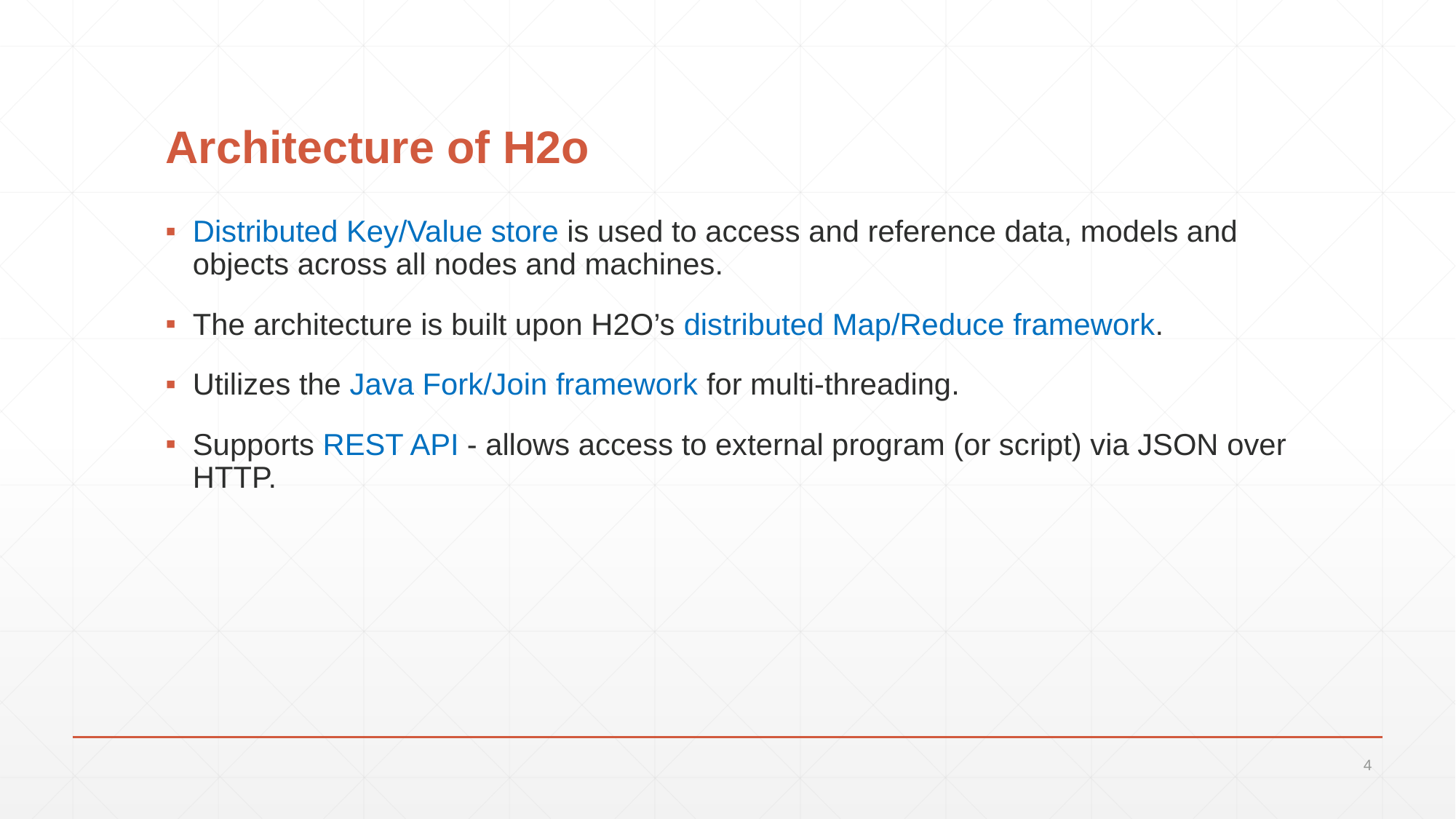

# Architecture of H2o
Distributed Key/Value store is used to access and reference data, models and objects across all nodes and machines.
The architecture is built upon H2O’s distributed Map/Reduce framework.
Utilizes the Java Fork/Join framework for multi-threading.
Supports REST API - allows access to external program (or script) via JSON over HTTP.

4